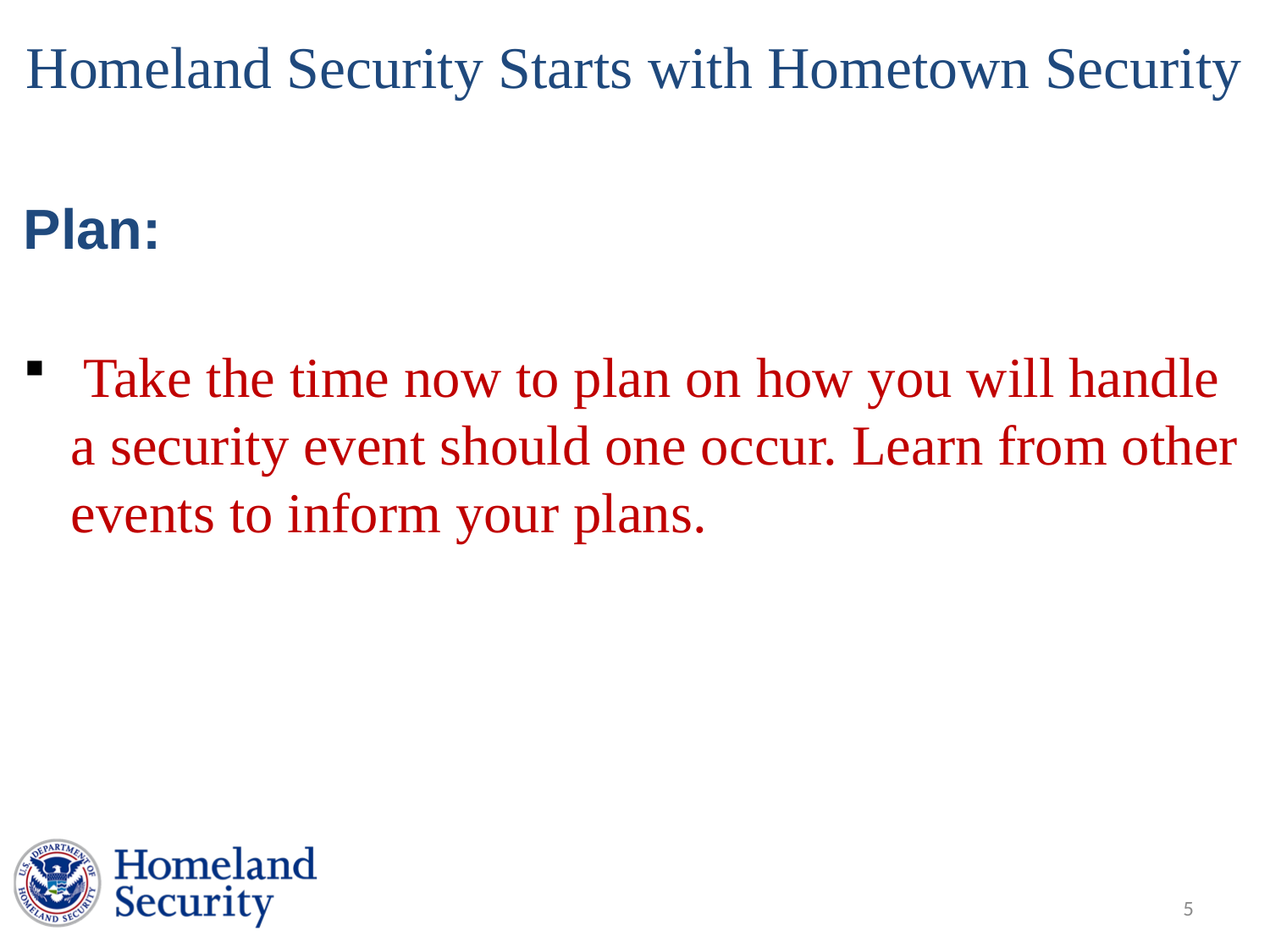

# Homeland Security Starts with Hometown Security
Plan:

 Take the time now to plan on how you will handle a security event should one occur. Learn from other events to inform your plans.

5